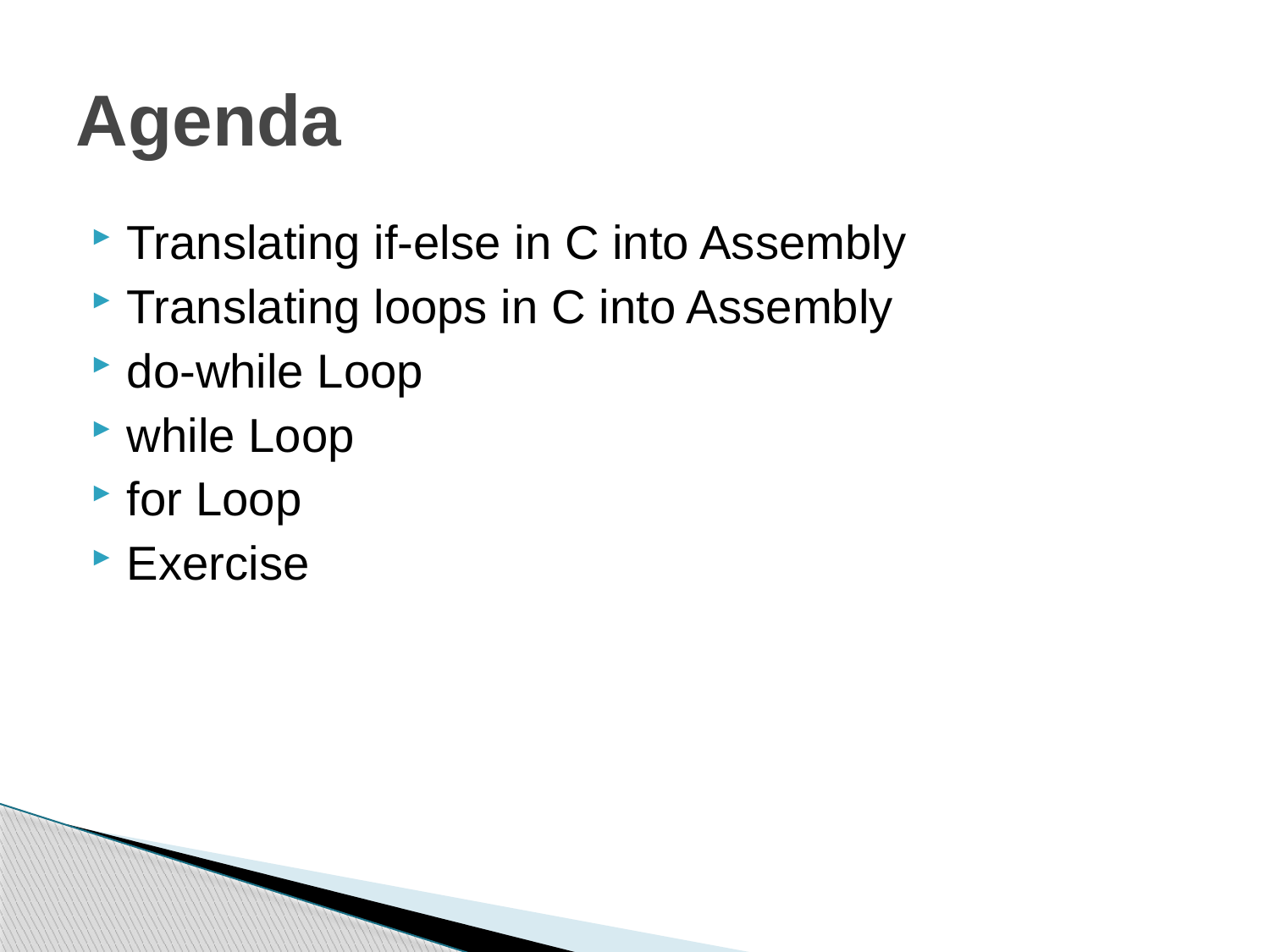

# Agenda
Translating if-else in C into Assembly
Translating loops in C into Assembly
do-while Loop
while Loop
for Loop
Exercise